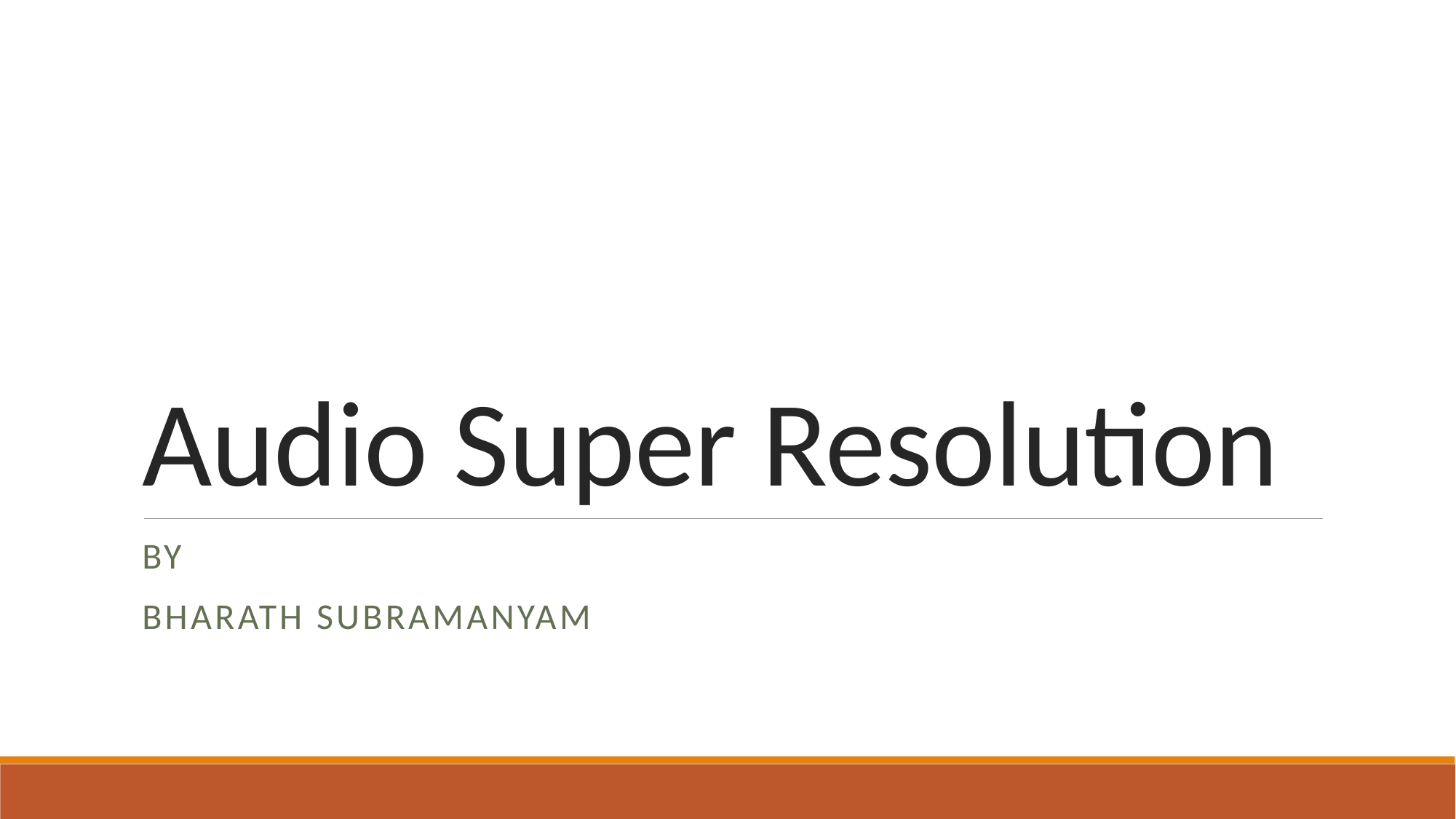

# Audio Super Resolution
By
Bharath Subramanyam